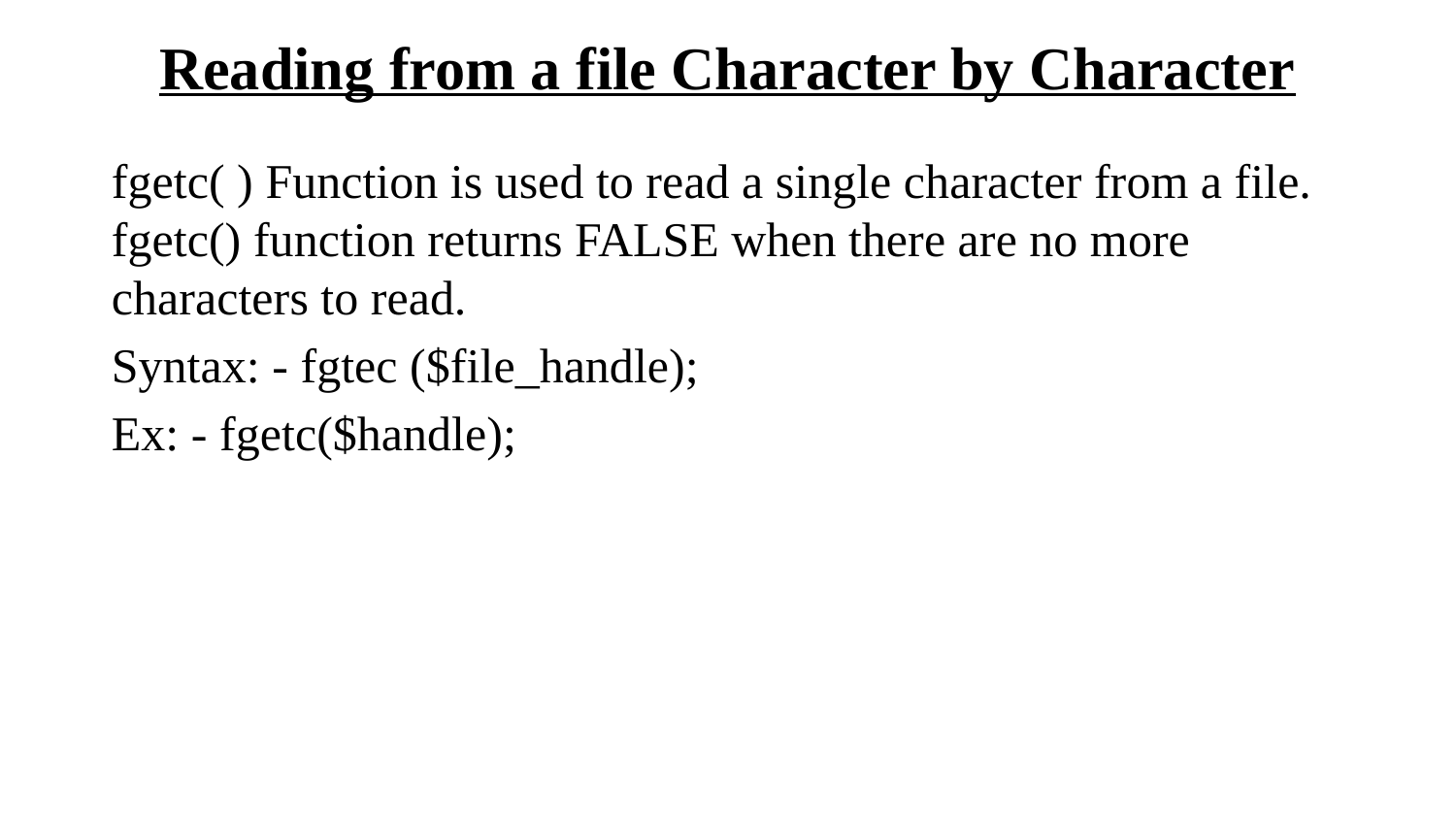

# Reading from a file Character by Character
fgetc( ) Function is used to read a single character from a file. fgetc() function returns FALSE when there are no more characters to read.
Syntax: - fgtec ($file_handle);
Ex: - fgetc($handle);